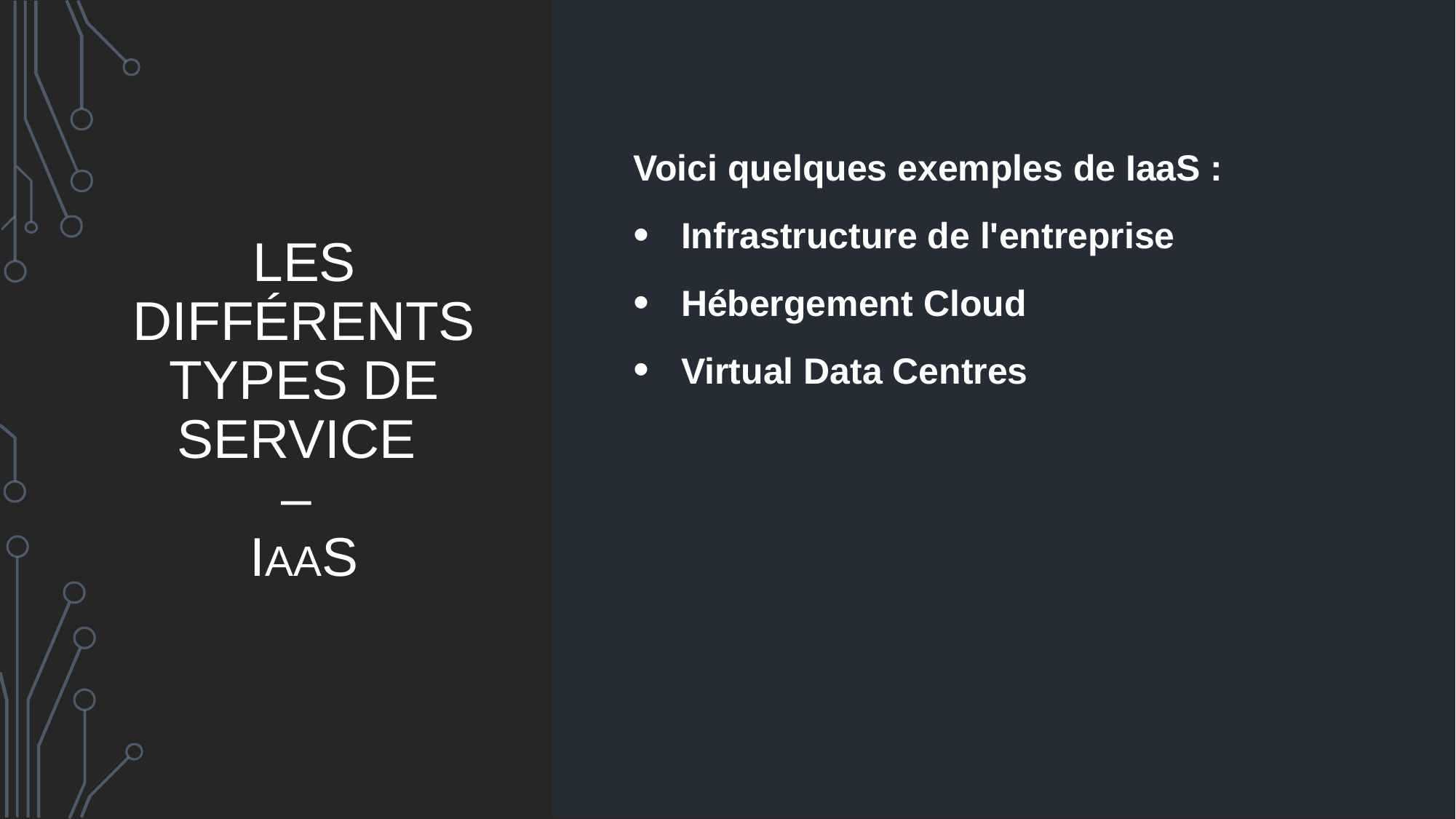

# Les différents types de service – Iaas
Voici quelques exemples de IaaS :
  Infrastructure de l'entreprise
  Hébergement Cloud
  Virtual Data Centres